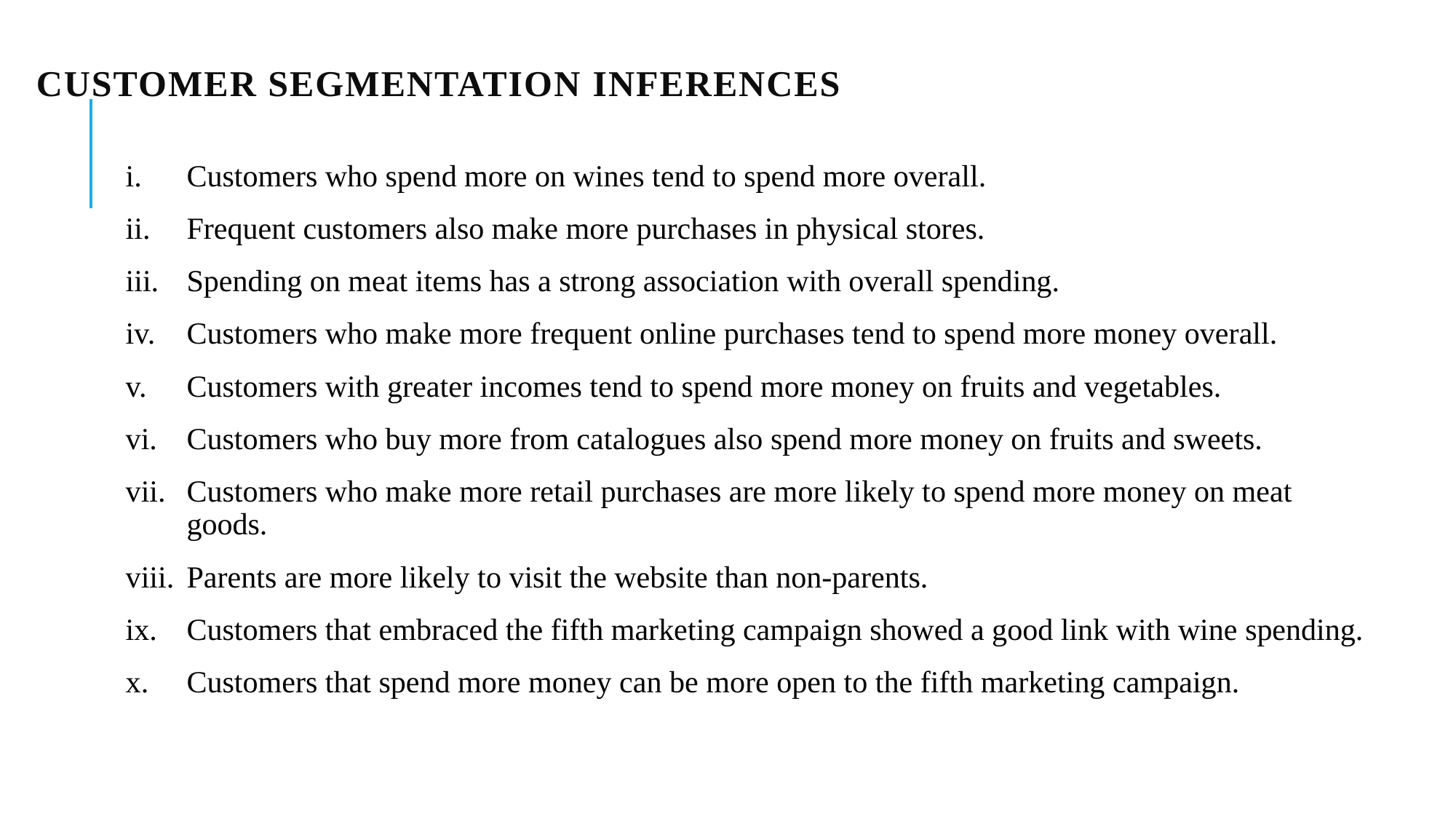

# Customer SEGMENTATIon Inferences
Customers who spend more on wines tend to spend more overall.
Frequent customers also make more purchases in physical stores.
Spending on meat items has a strong association with overall spending.
Customers who make more frequent online purchases tend to spend more money overall.
Customers with greater incomes tend to spend more money on fruits and vegetables.
Customers who buy more from catalogues also spend more money on fruits and sweets.
Customers who make more retail purchases are more likely to spend more money on meat goods.
Parents are more likely to visit the website than non-parents.
Customers that embraced the fifth marketing campaign showed a good link with wine spending.
Customers that spend more money can be more open to the fifth marketing campaign.